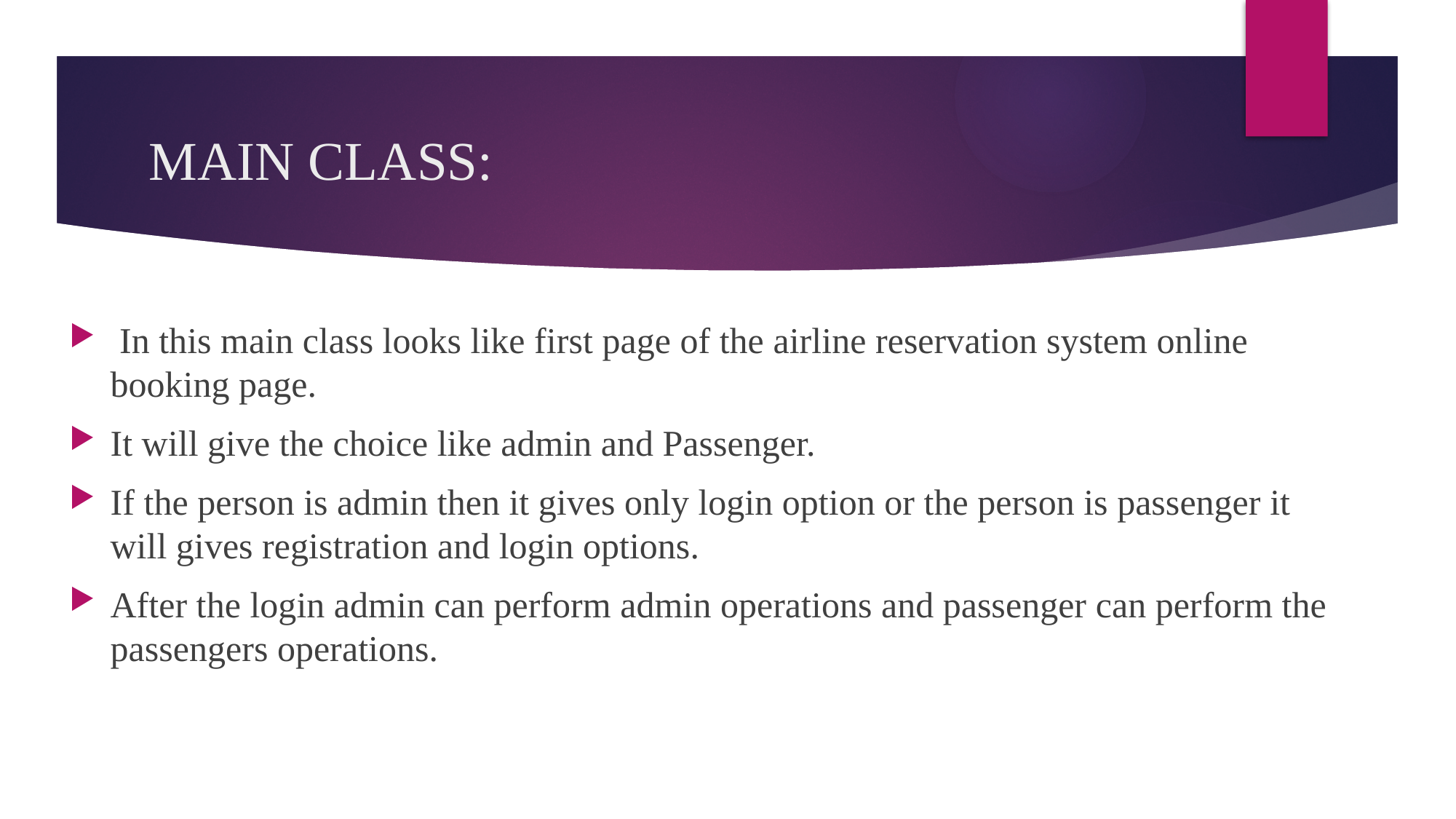

# MAIN CLASS:
 In this main class looks like first page of the airline reservation system online booking page.
It will give the choice like admin and Passenger.
If the person is admin then it gives only login option or the person is passenger it will gives registration and login options.
After the login admin can perform admin operations and passenger can perform the passengers operations.